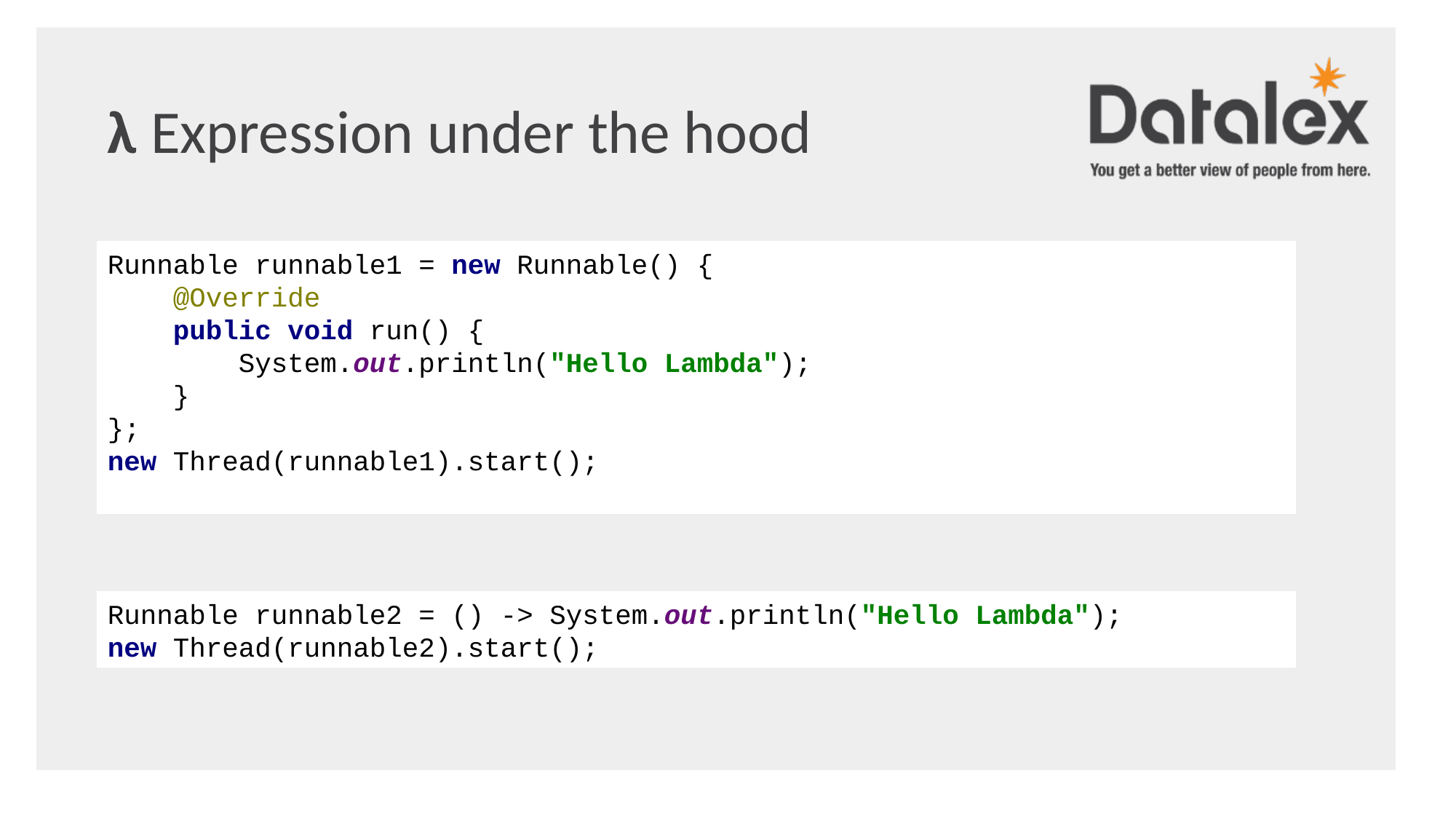

λ Expression under the hood

Runnable runnable1 = new Runnable() {
    @Override
    public void run() {
        System.out.println("Hello Lambda");
    }
};
new Thread(runnable1).start();
Runnable runnable2 = () -> System.out.println("Hello Lambda");
new Thread(runnable2).start();